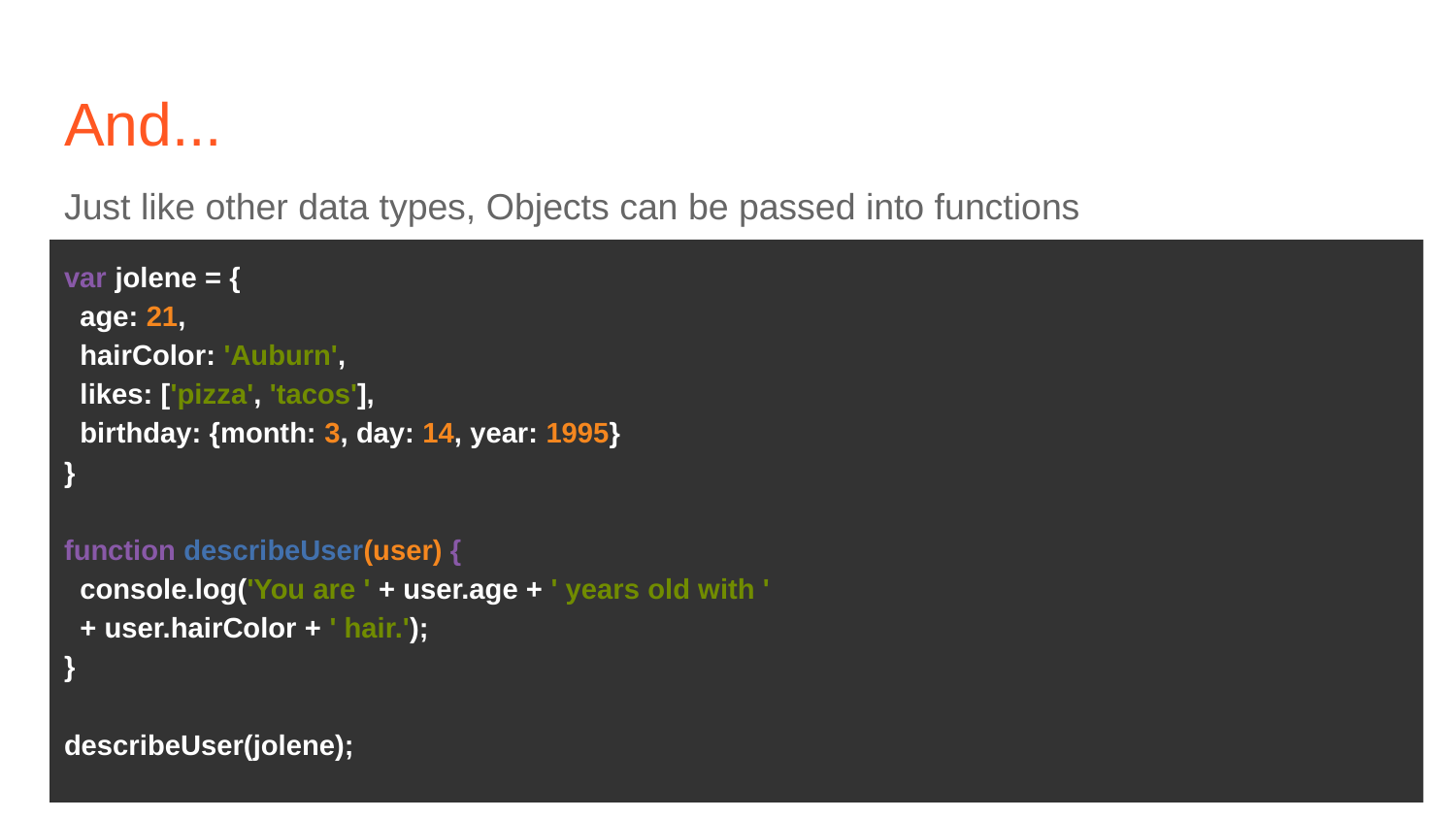

# And...
Just like other data types, Objects can be passed into functions
var jolene = {
  age: 21,
  hairColor: 'Auburn',
  likes: ['pizza', 'tacos'],
  birthday: {month: 3, day: 14, year: 1995}
}
function describeUser(user) {
  console.log('You are ' + user.age + ' years old with '
  + user.hairColor + ' hair.');
}
describeUser(jolene);